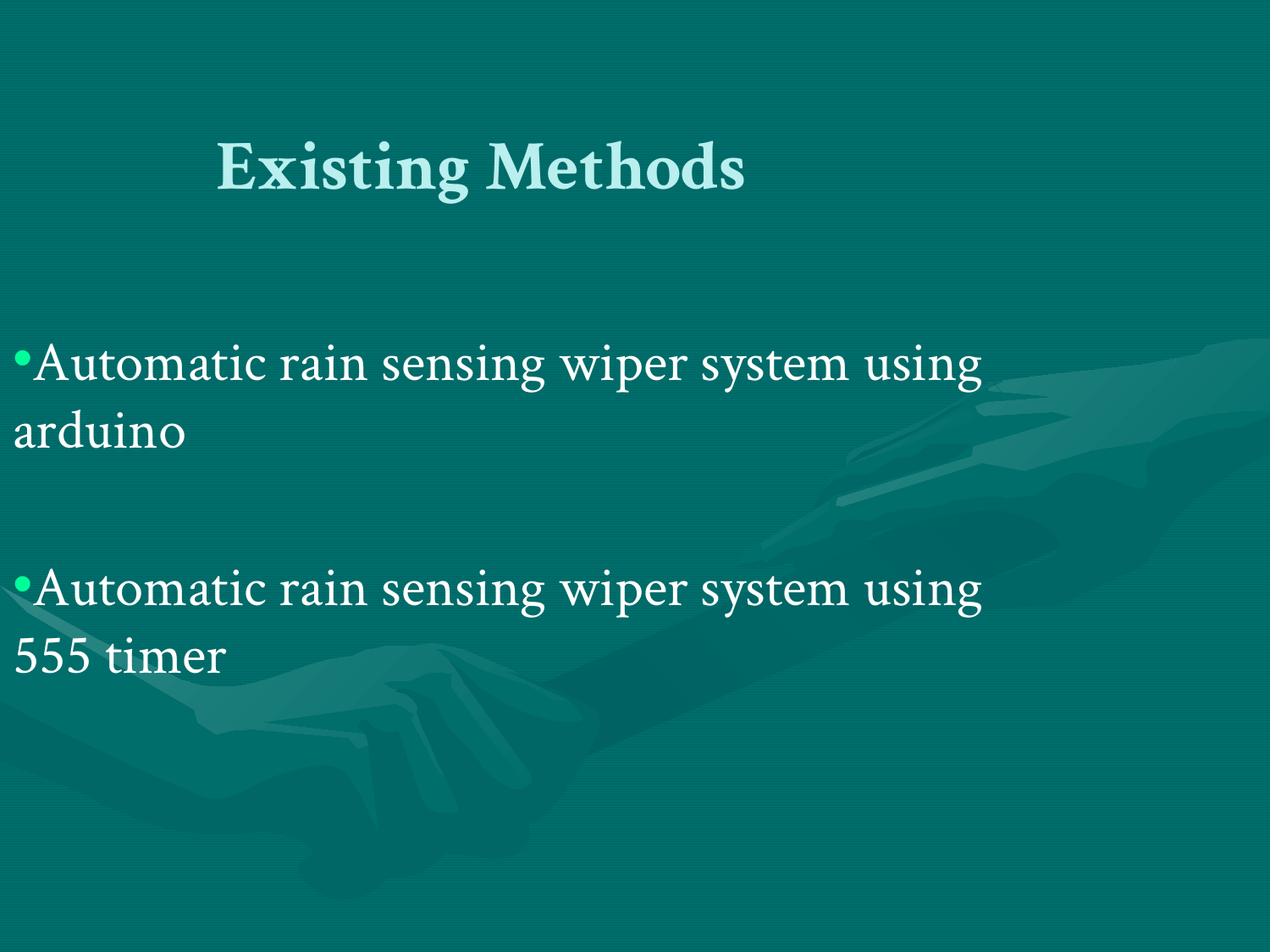

# Existing Methods
Automatic rain sensing wiper system using arduino

Automatic rain sensing wiper system using 555 timer